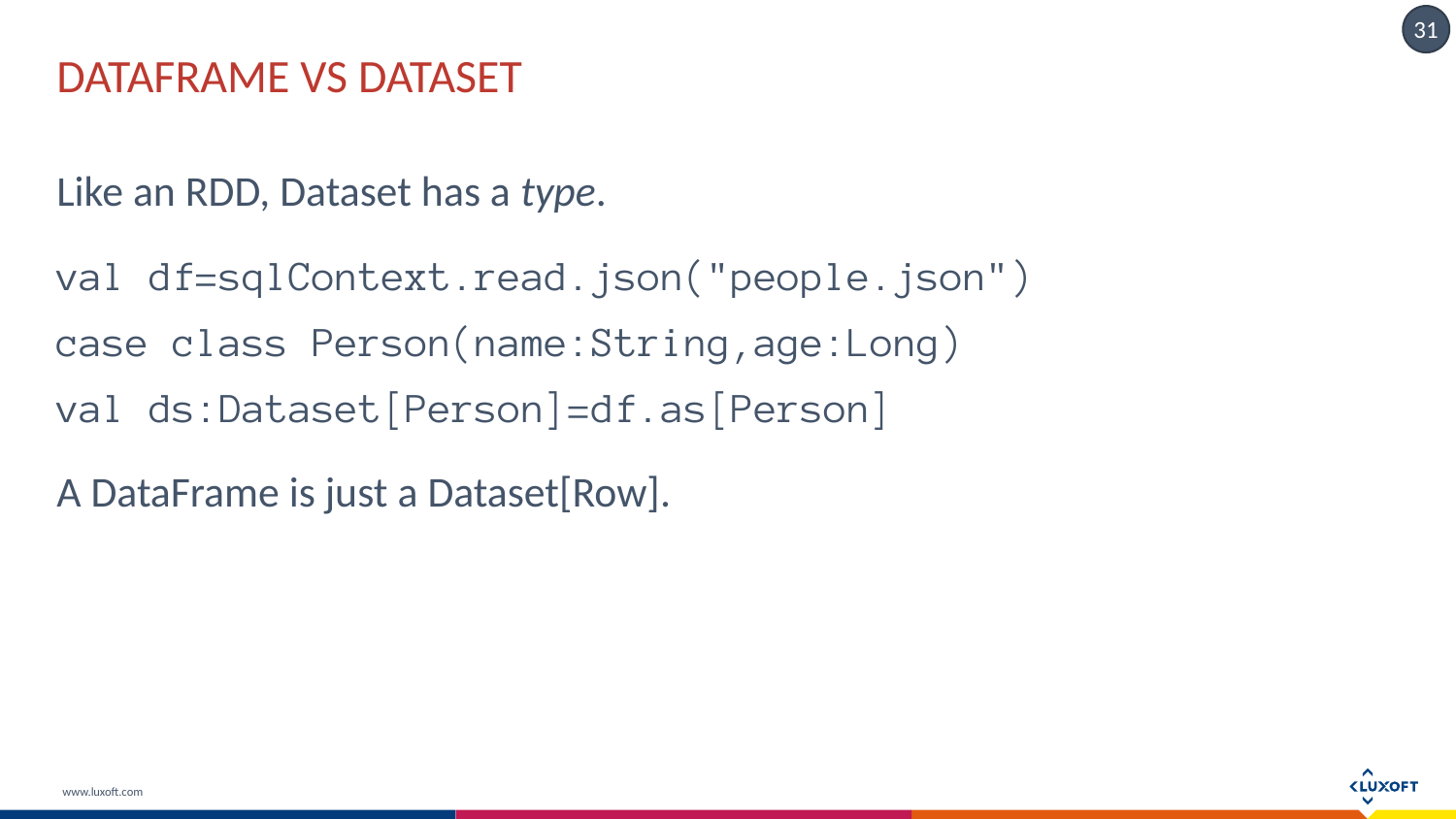

# Dataframe vs DATASET
Like an RDD, Dataset has a type.
val df=sqlContext.read.json("people.json")
case class Person(name:String,age:Long)
val ds:Dataset[Person]=df.as[Person]
A DataFrame is just a Dataset[Row].